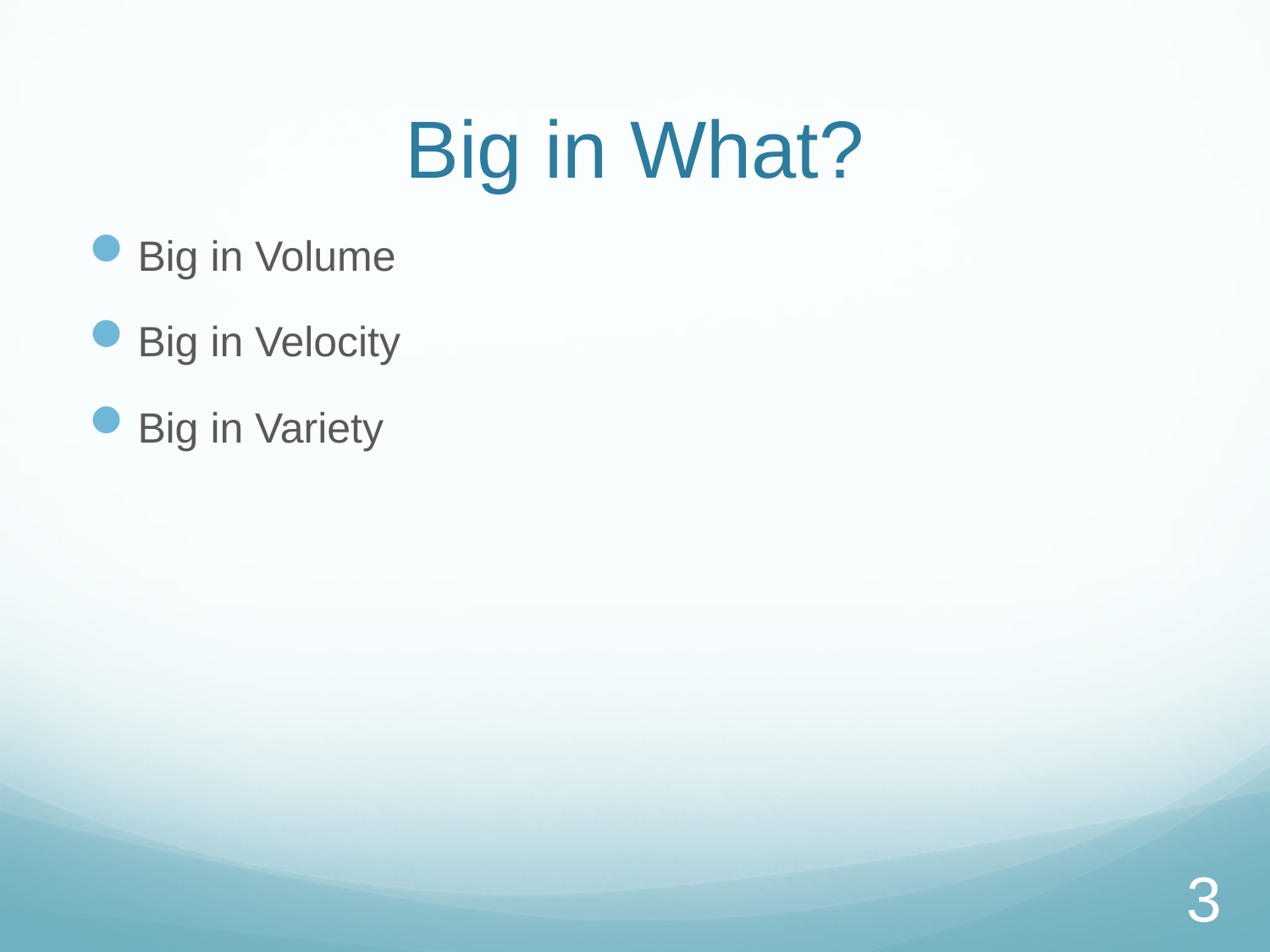

# Big in What?
Big in Volume
Big in Velocity
Big in Variety

3